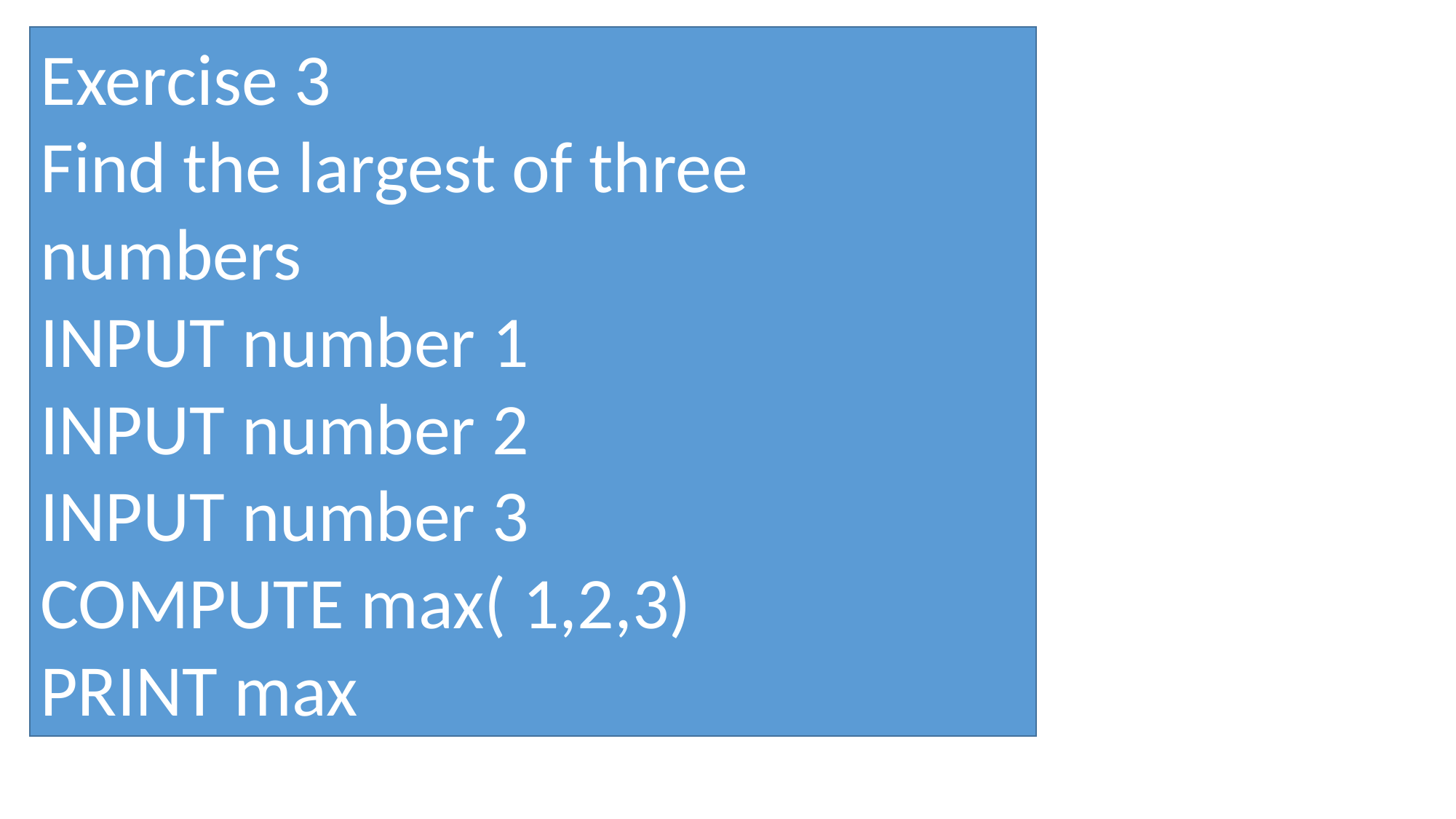

Exercise 3
Find the largest of three numbers
INPUT number 1
INPUT number 2
INPUT number 3
COMPUTE max( 1,2,3)
PRINT max